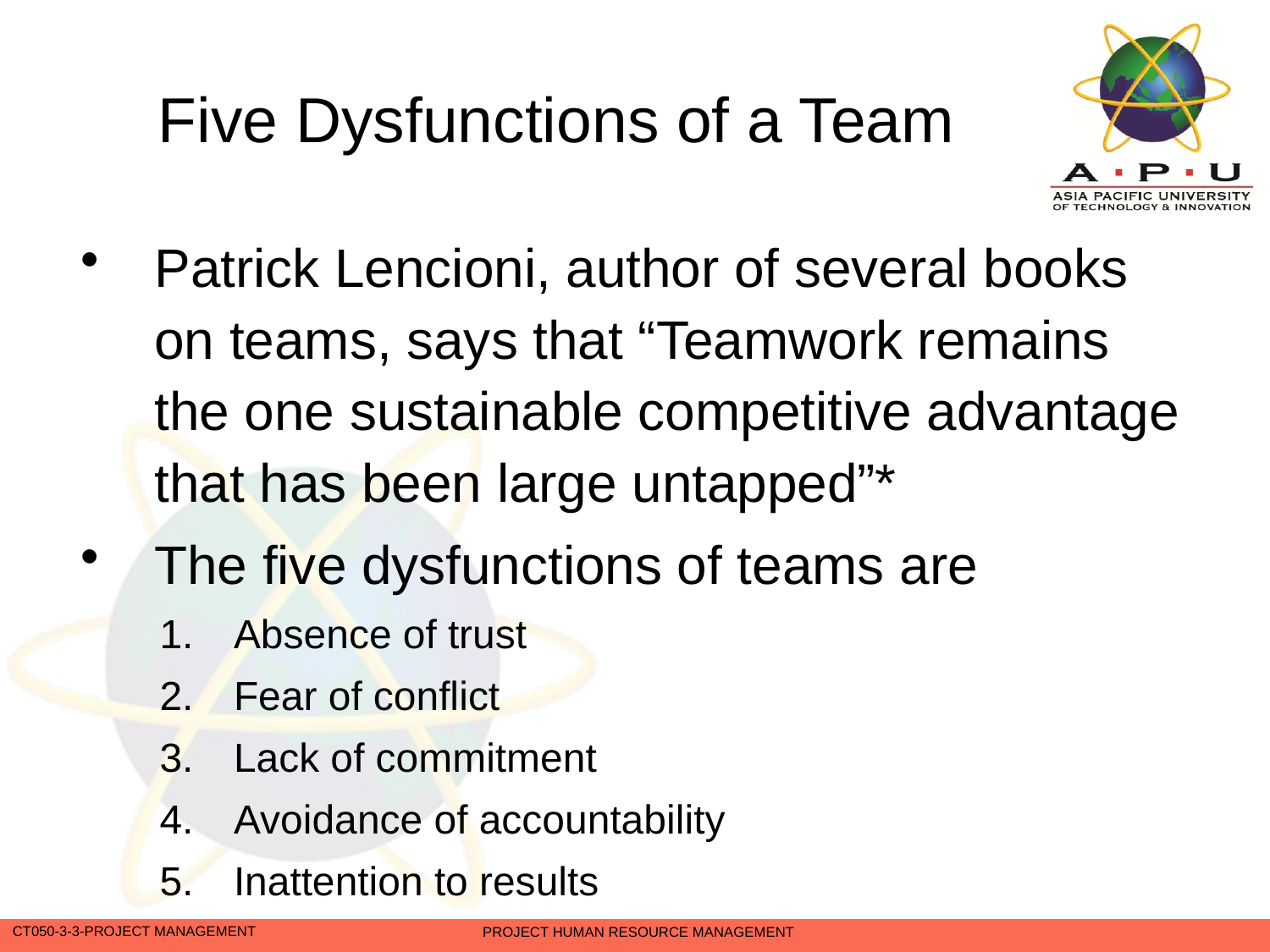

# Five Dysfunctions of a Team
Patrick Lencioni, author of several books on teams, says that “Teamwork remains the one sustainable competitive advantage that has been large untapped”*
The five dysfunctions of teams are
Absence of trust
Fear of conflict
Lack of commitment
Avoidance of accountability
Inattention to results